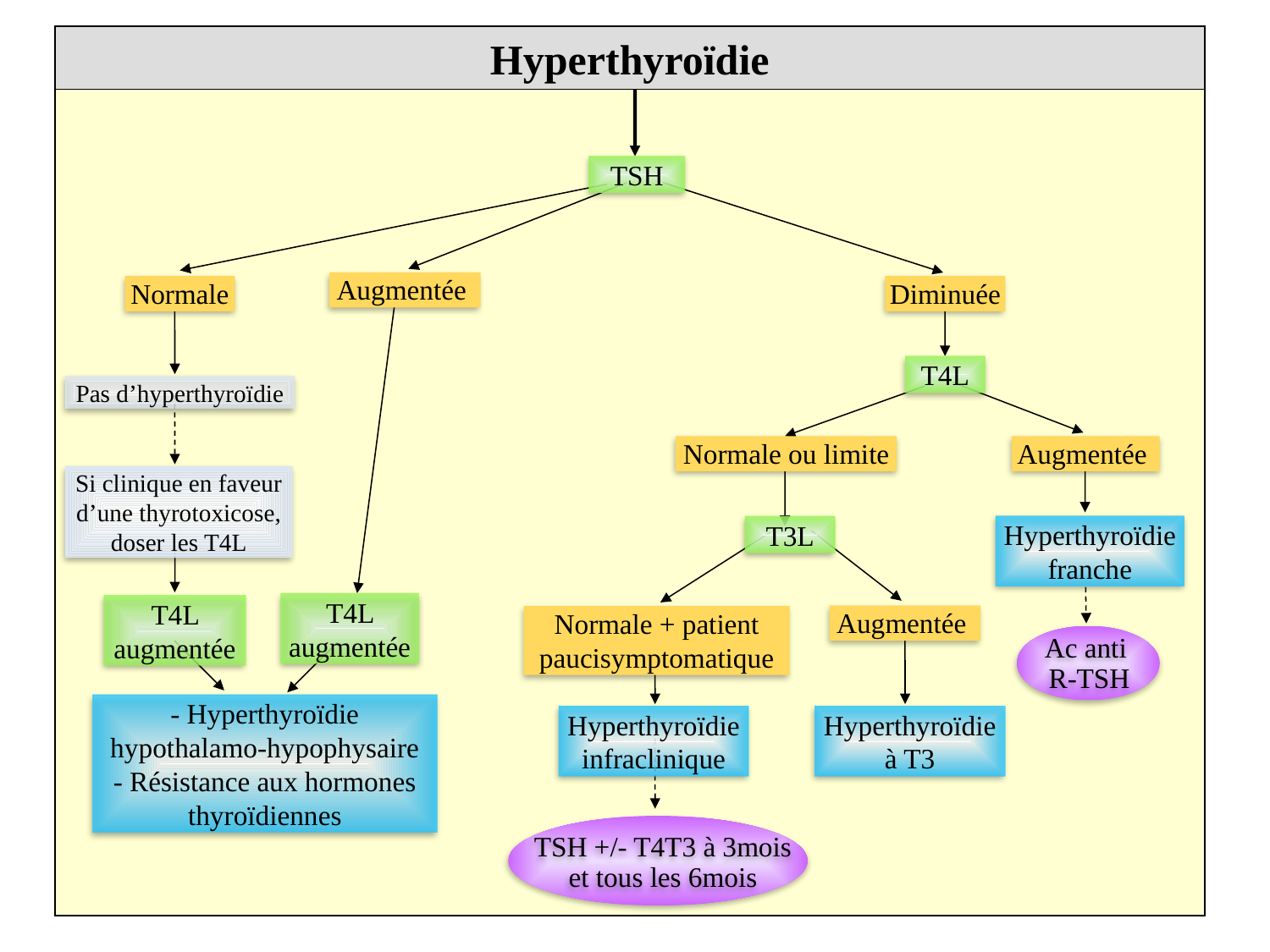

Hyperthyroïdie

TSH

Augmentée
Normale
Diminuée

T4L
Pas d’hyperthyroïdie

Normale ou limite
Augmentée

Si clinique en faveur d’une thyrotoxicose, doser les T4L

Hyperthyroïdie franche
T3L

T4L augmentée
T4L augmentée
Augmentée
Normale + patient paucisymptomatique

Ac anti
R-TSH

- Hyperthyroïdie hypothalamo-hypophysaire
- Résistance aux hormones thyroïdiennes
Hyperthyroïdie infraclinique
Hyperthyroïdie à T3

TSH +/- T4T3 à 3mois et tous les 6mois